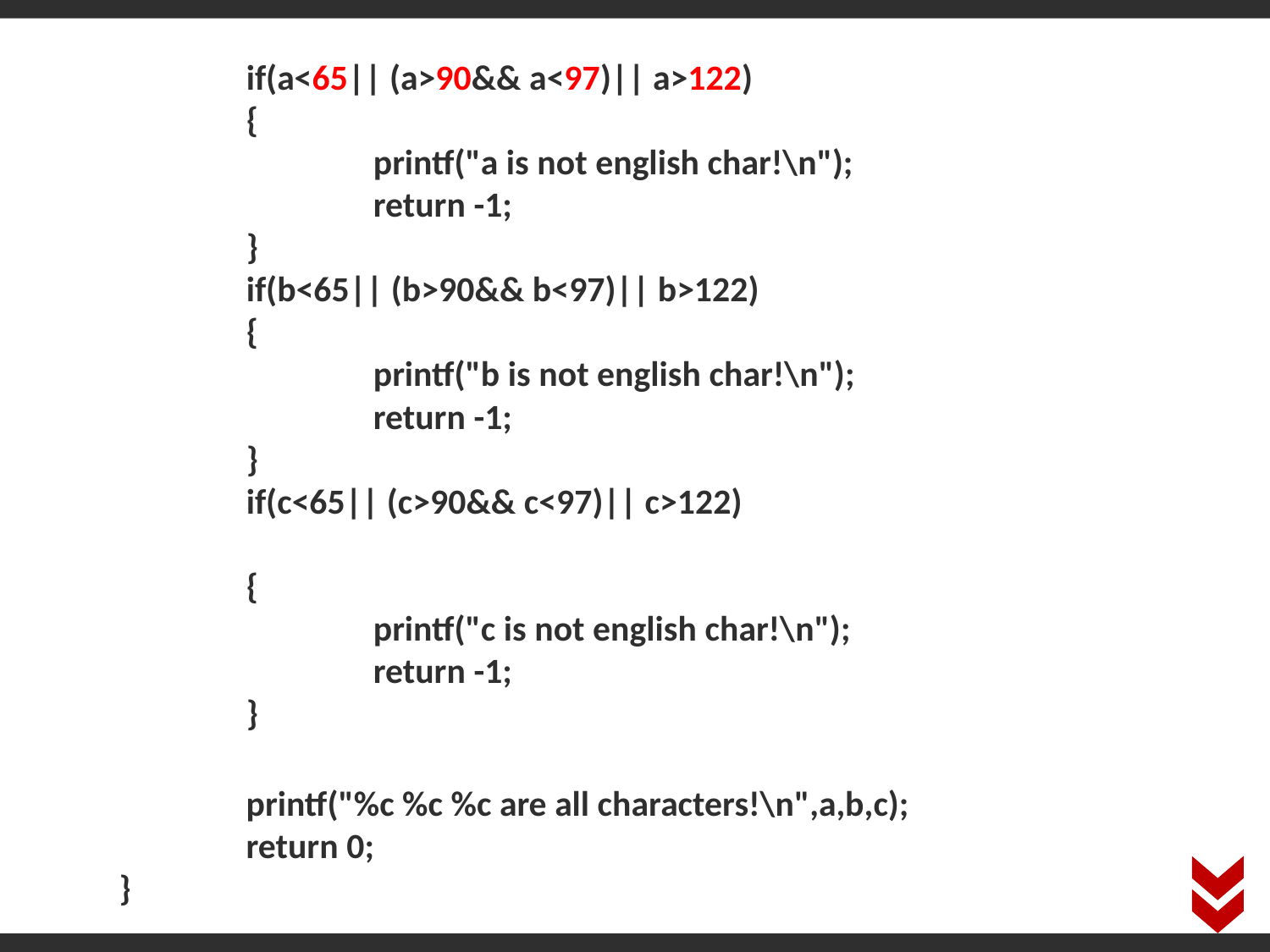

if(a<65|| (a>90&& a<97)|| a>122)
	{
		printf("a is not english char!\n");
		return -1;
	}
	if(b<65|| (b>90&& b<97)|| b>122)
	{
		printf("b is not english char!\n");
		return -1;
	}
	if(c<65|| (c>90&& c<97)|| c>122)

	{
		printf("c is not english char!\n");
		return -1;
	}
	printf("%c %c %c are all characters!\n",a,b,c);
	return 0;
}